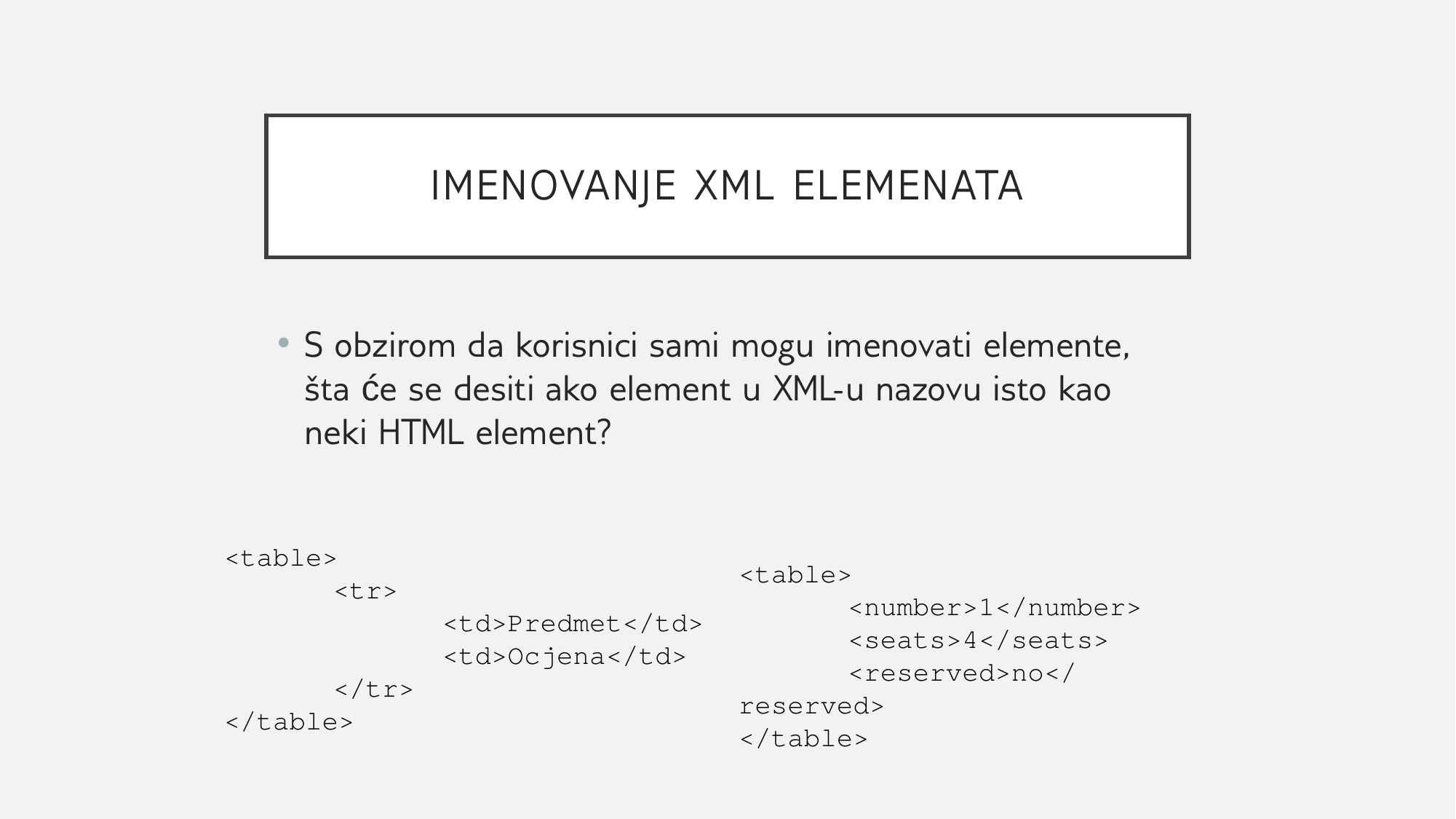

# Imenovanje xml elemenata
S obzirom da korisnici sami mogu imenovati elemente, šta će se desiti ako element u XML-u nazovu isto kao neki HTML element?
<table>
	<tr>
		<td>Predmet</td>
		<td>Ocjena</td>
	</tr>
</table>
<table>
	<number>1</number>
	<seats>4</seats>
	<reserved>no</reserved>
</table>